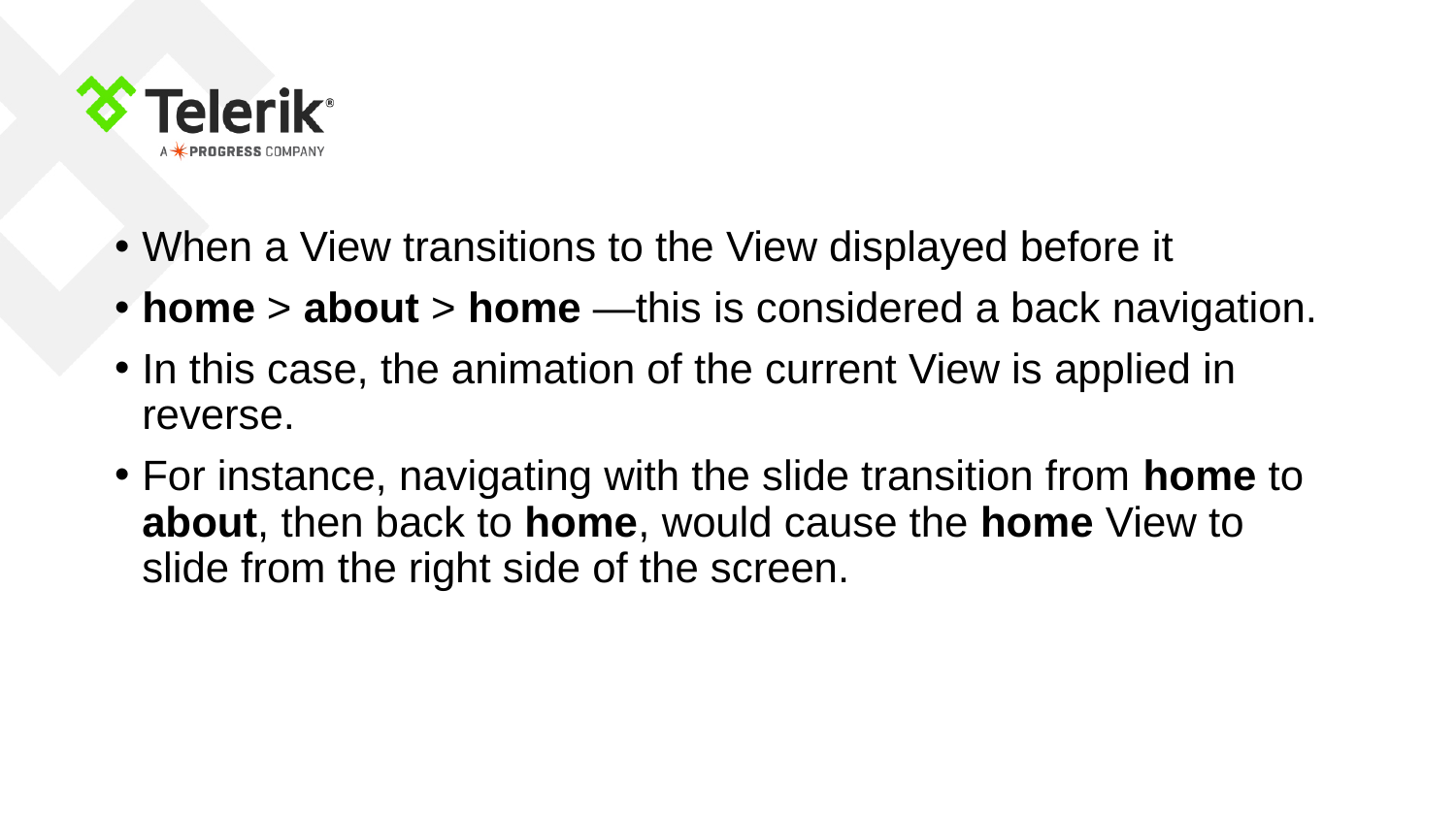

#
When a View transitions to the View displayed before it
home > about > home —this is considered a back navigation.
In this case, the animation of the current View is applied in reverse.
For instance, navigating with the slide transition from home to about, then back to home, would cause the home View to slide from the right side of the screen.